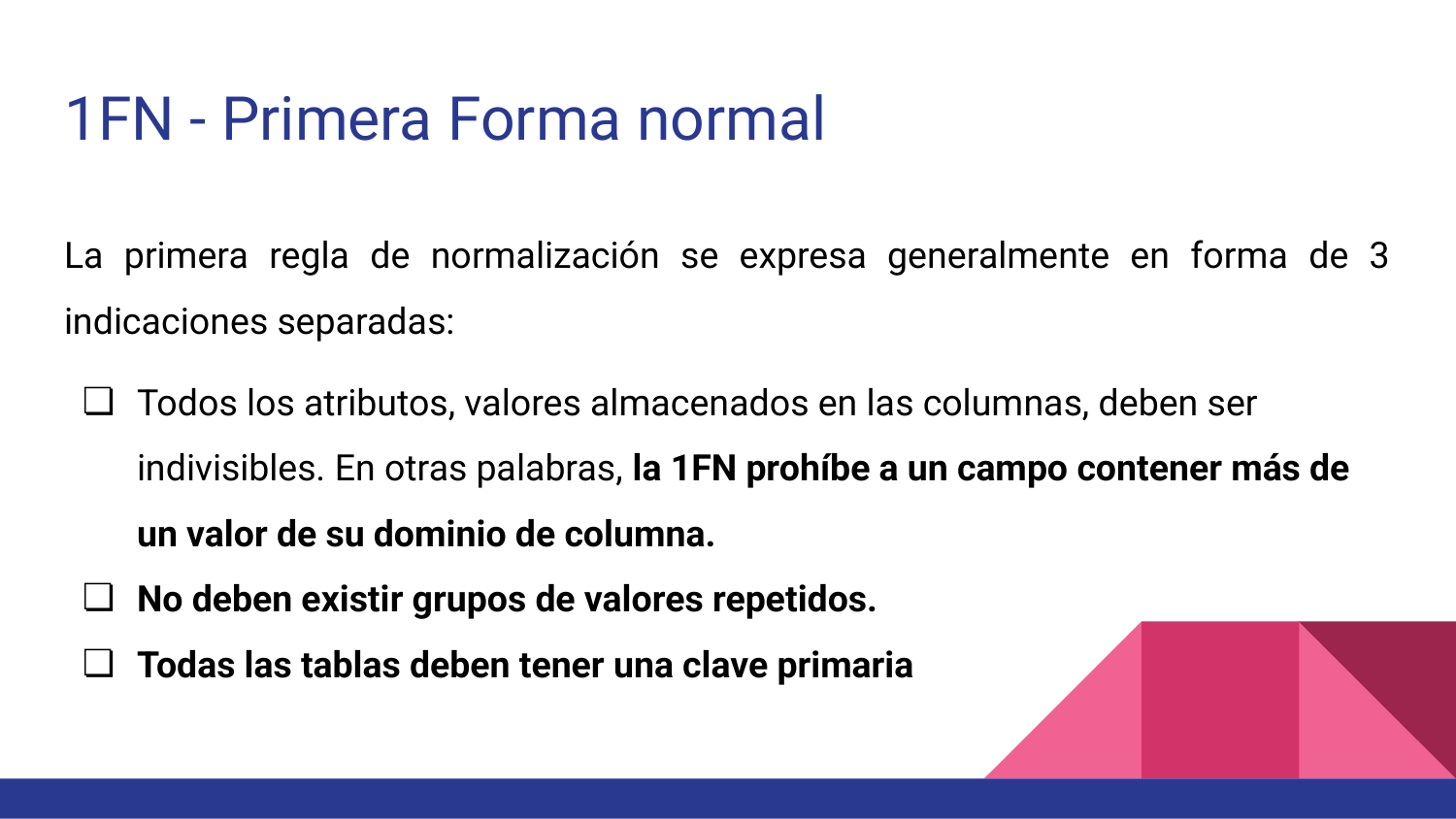

# 1FN - Primera Forma normal

La primera regla de normalización se expresa generalmente en forma de 3 indicaciones separadas:
Todos los atributos, valores almacenados en las columnas, deben ser indivisibles. En otras palabras, la 1FN prohíbe a un campo contener más de un valor de su dominio de columna.
No deben existir grupos de valores repetidos.
Todas las tablas deben tener una clave primaria